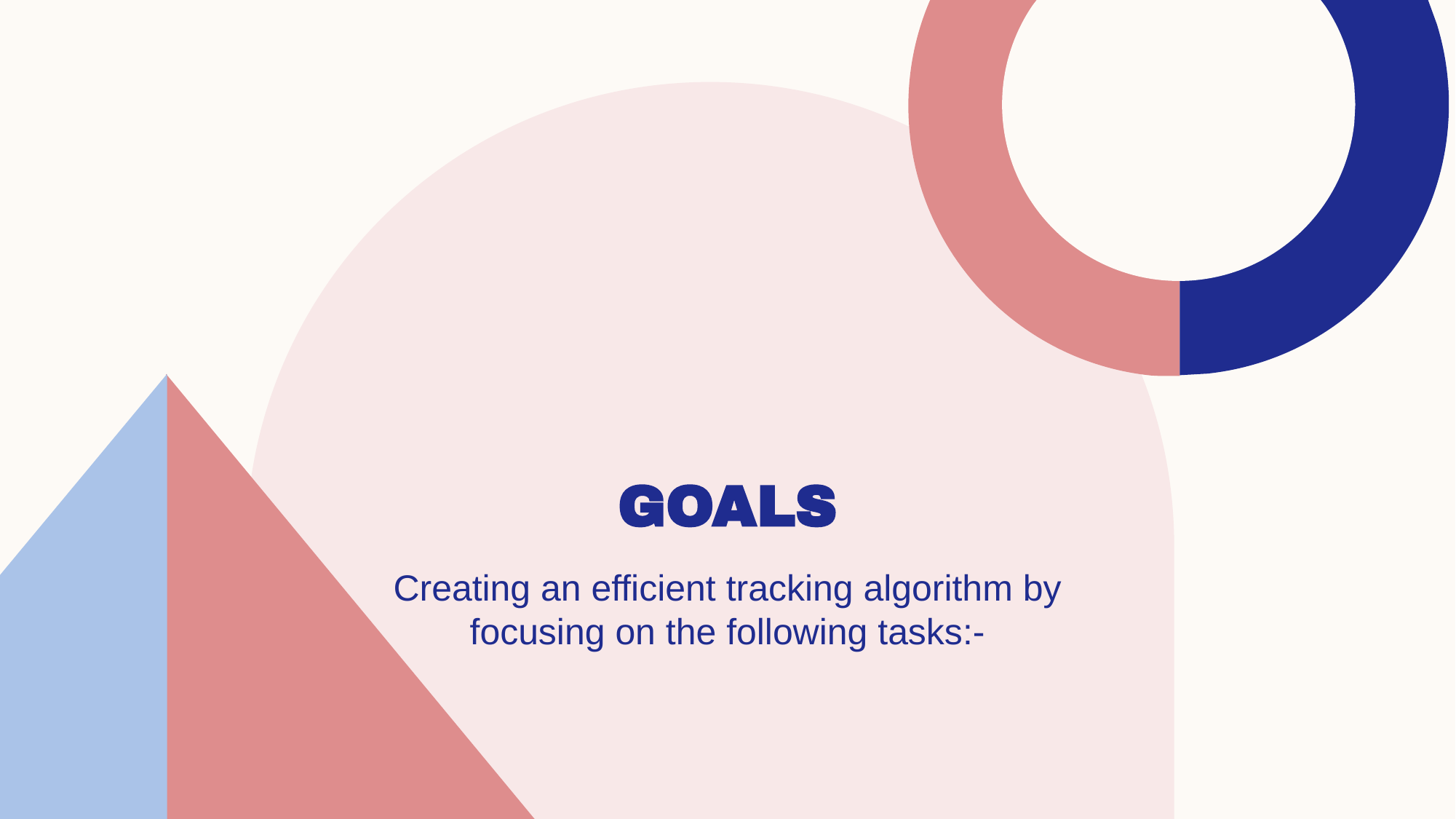

# GOALS
Creating an efficient tracking algorithm by focusing on the following tasks:-